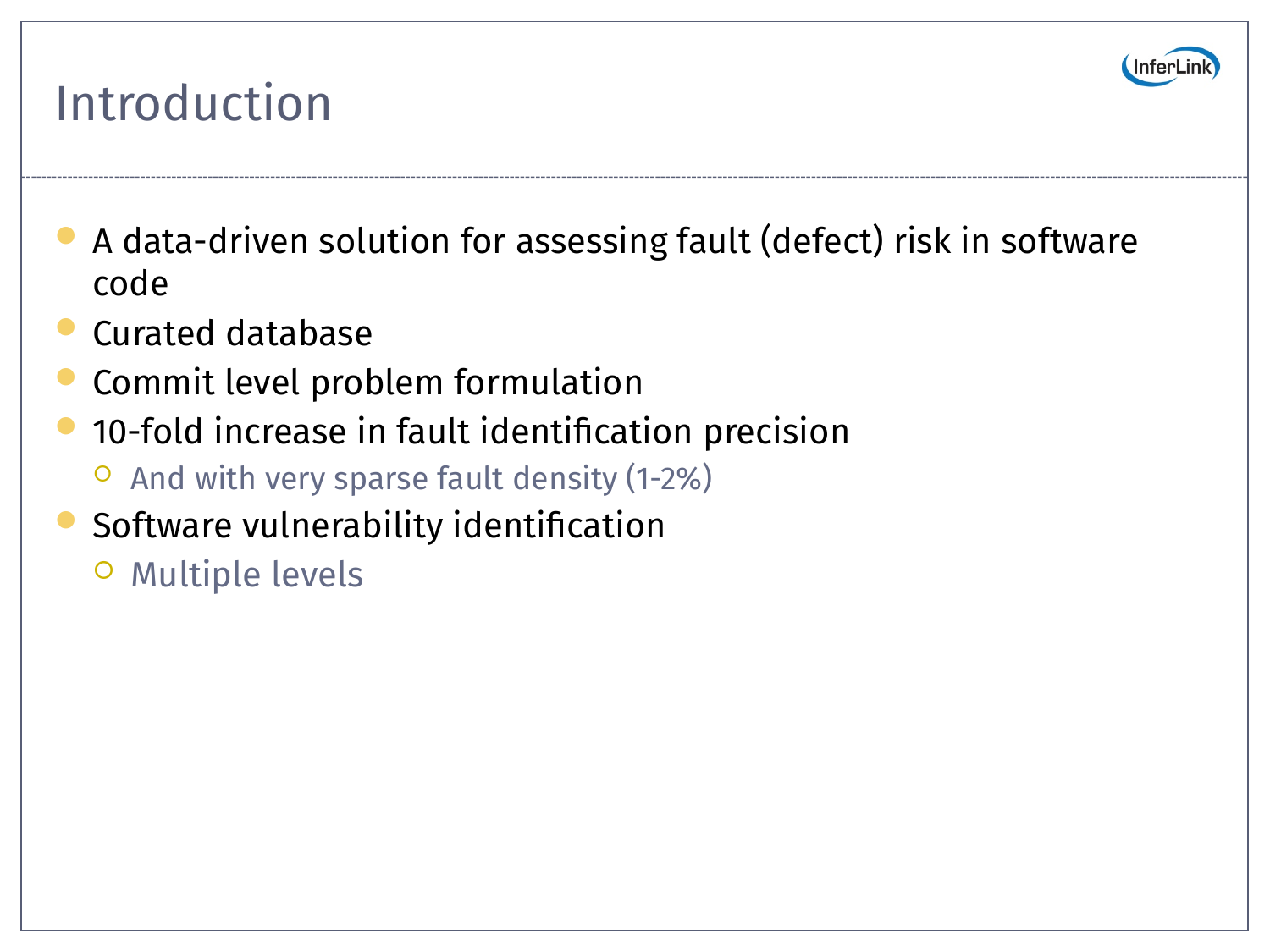

# Introduction
A data-driven solution for assessing fault (defect) risk in software code
Curated database
Commit level problem formulation
10-fold increase in fault identification precision
And with very sparse fault density (1-2%)
Software vulnerability identification
Multiple levels